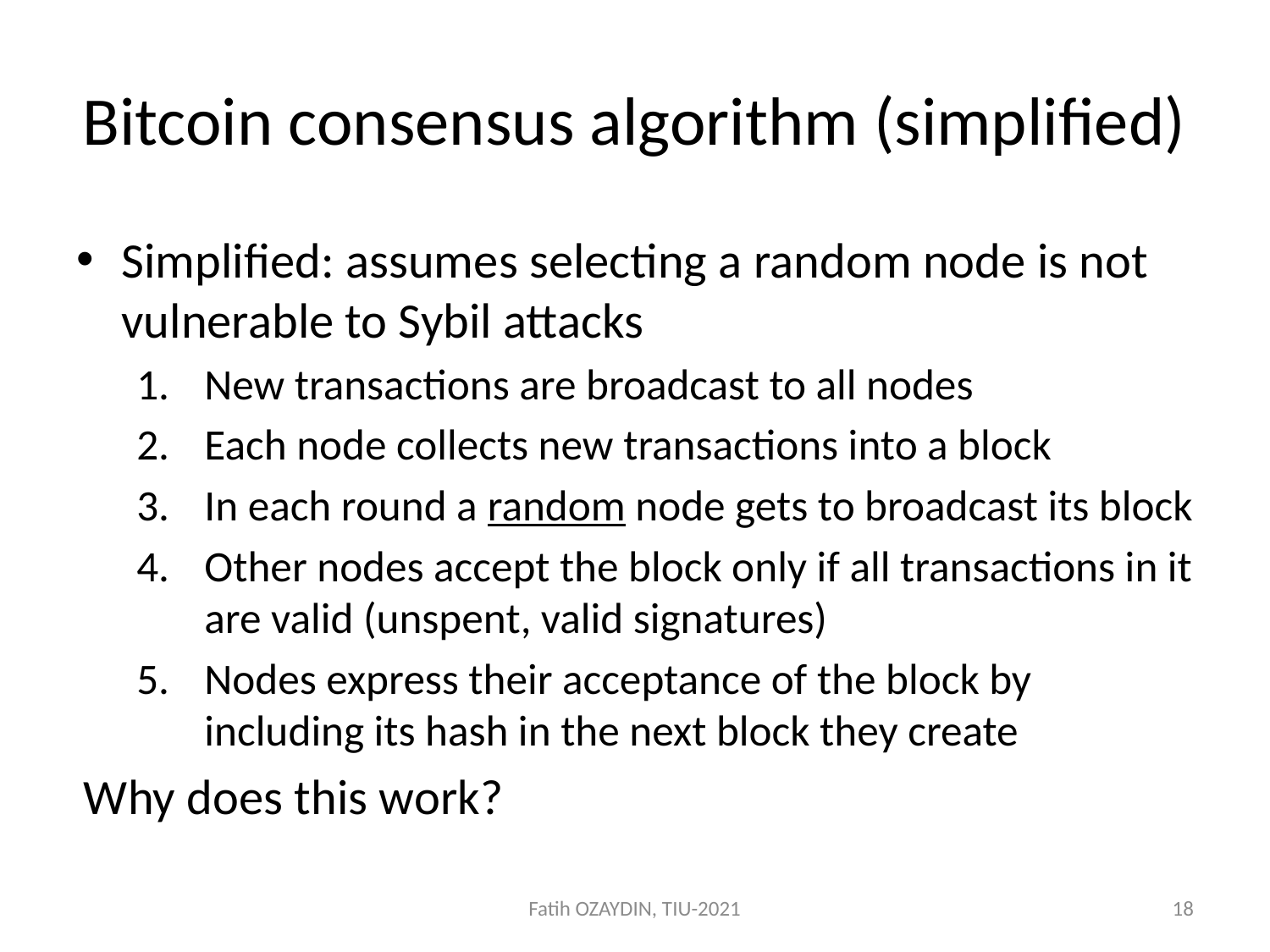

# Bitcoin consensus algorithm (simplified)
Simplified: assumes selecting a random node is not vulnerable to Sybil attacks
New transactions are broadcast to all nodes
Each node collects new transactions into a block
In each round a random node gets to broadcast its block
Other nodes accept the block only if all transactions in it are valid (unspent, valid signatures)
Nodes express their acceptance of the block by including its hash in the next block they create
Why does this work?
Fatih OZAYDIN, TIU-2021
18